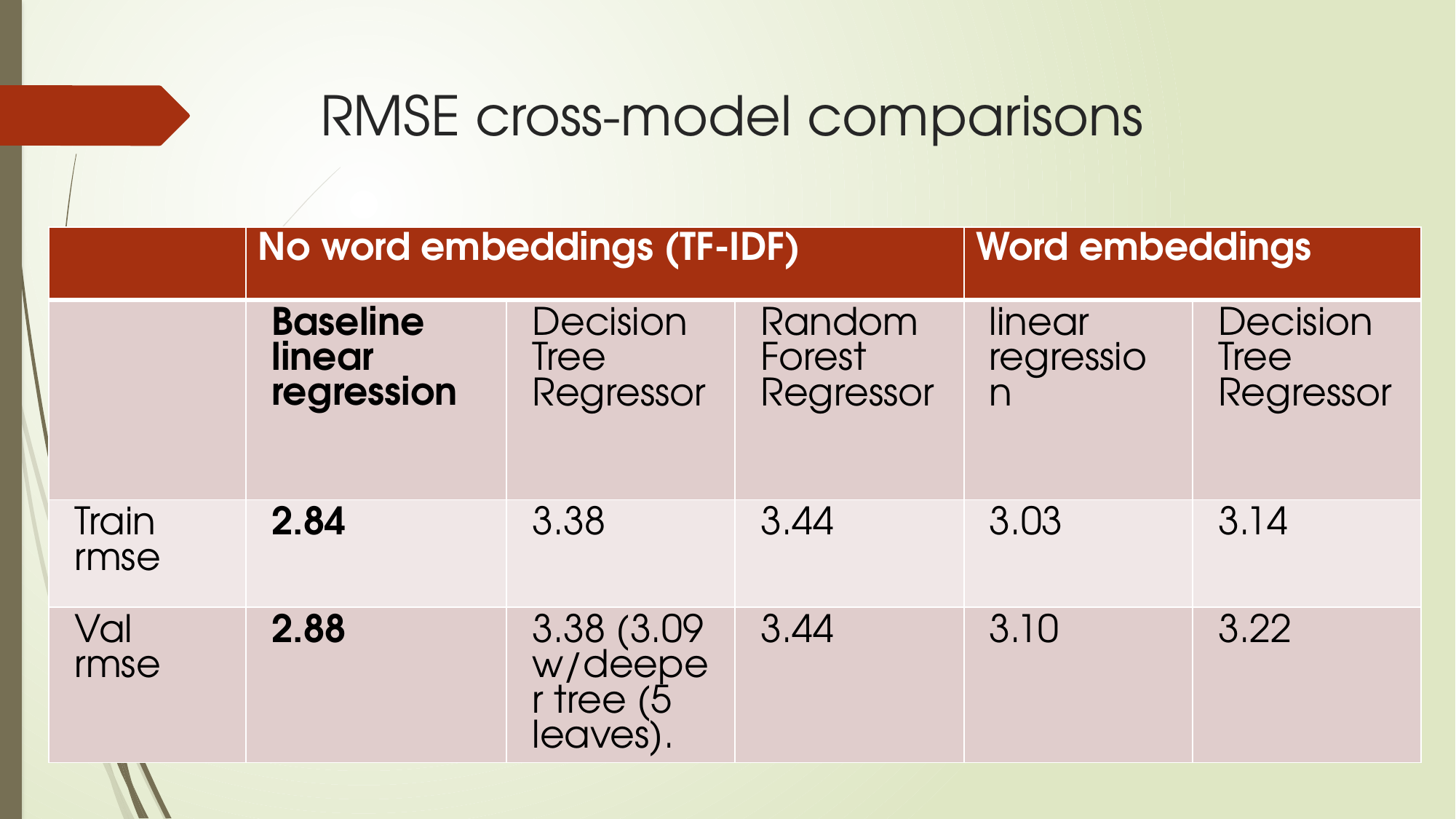

# RMSE cross-model comparisons
|  | No word embeddings (TF-IDF) |  |  | Word embeddings |  |
| --- | --- | --- | --- | --- | --- |
|  | Baseline linear regression | Decision Tree Regressor | Random Forest Regressor | linear regression | Decision Tree Regressor |
| Train rmse | 2.84 | 3.38 | 3.44 | 3.03 | 3.14 |
| Val rmse | 2.88 | 3.38 (3.09 w/deeper tree (5 leaves). | 3.44 | 3.10 | 3.22 |